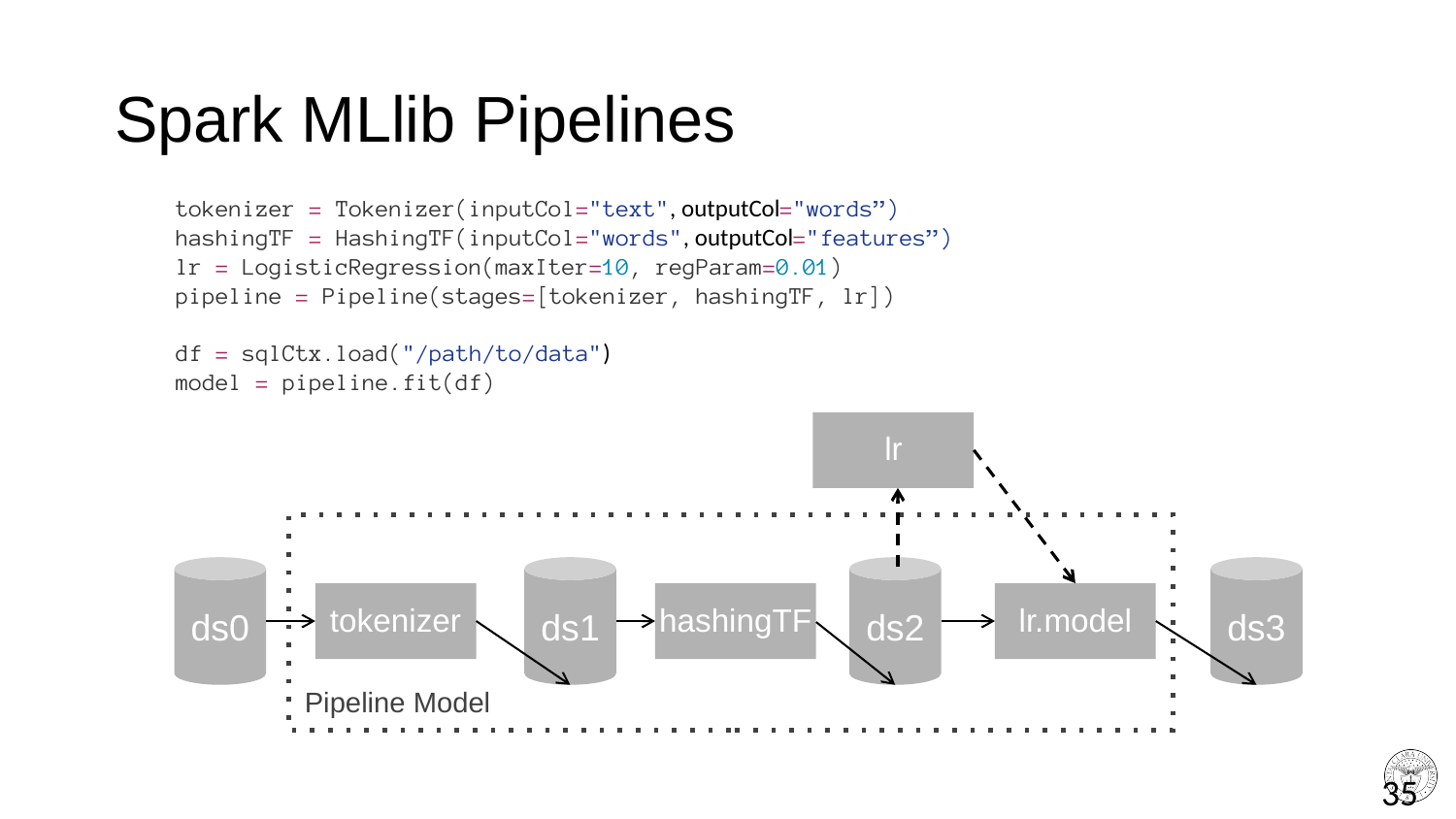

# Spark MLlib Pipelines
tokenizer = Tokenizer(inputCol="text", outputCol="words”)
hashingTF = HashingTF(inputCol="words", outputCol="features”)
lr = LogisticRegression(maxIter=10, regParam=0.01)
pipeline = Pipeline(stages=[tokenizer, hashingTF, lr])

df = sqlCtx.load("/path/to/data")
model = pipeline.fit(df)
lr

ds0
ds1
ds2
ds3
tokenizer
hashingTF
lr.model
Pipeline Model
35